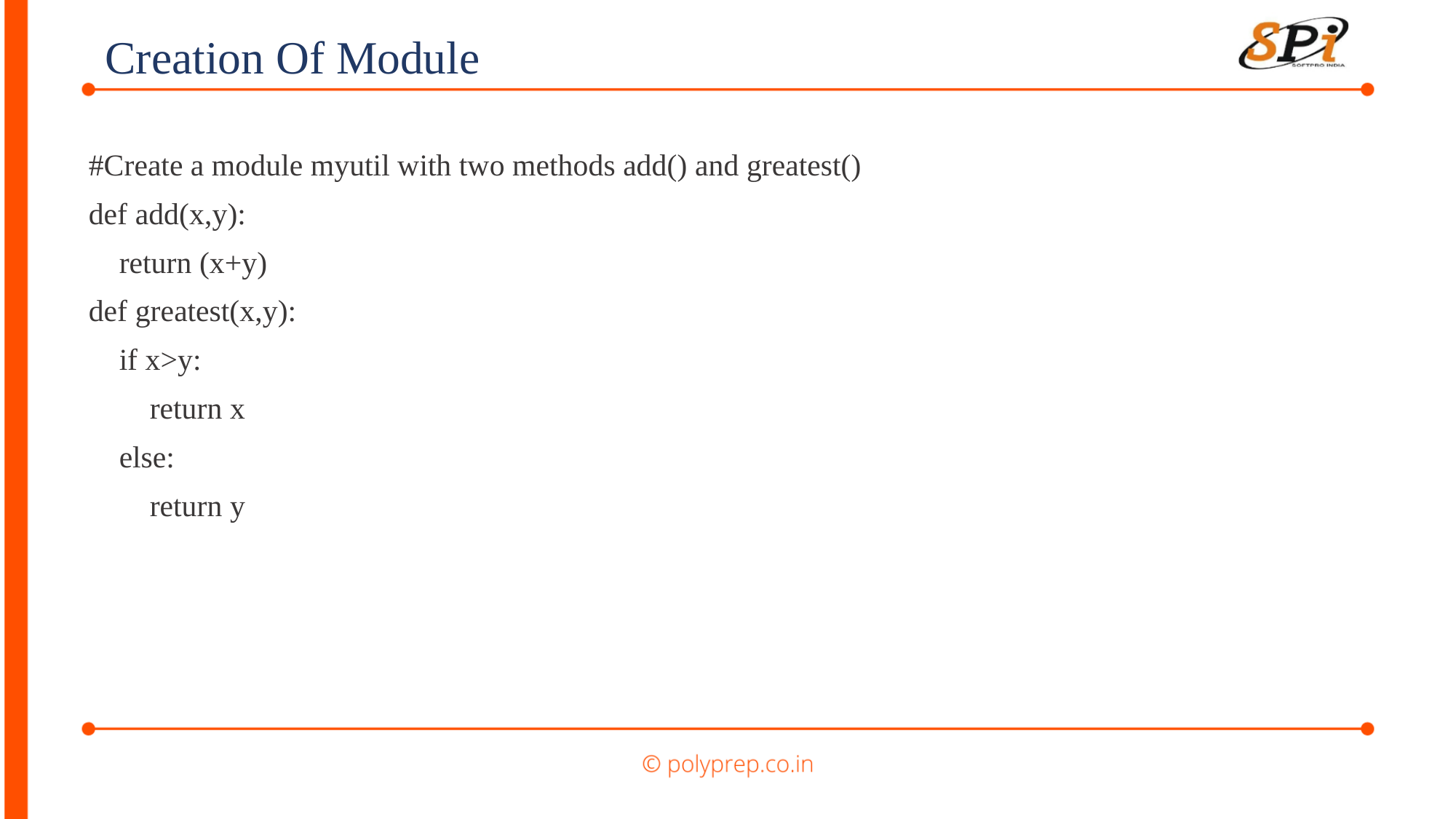

Creation Of Module
#Create a module myutil with two methods add() and greatest()
def add(x,y):
    return (x+y)
def greatest(x,y):
    if x>y:
        return x
    else:
        return y